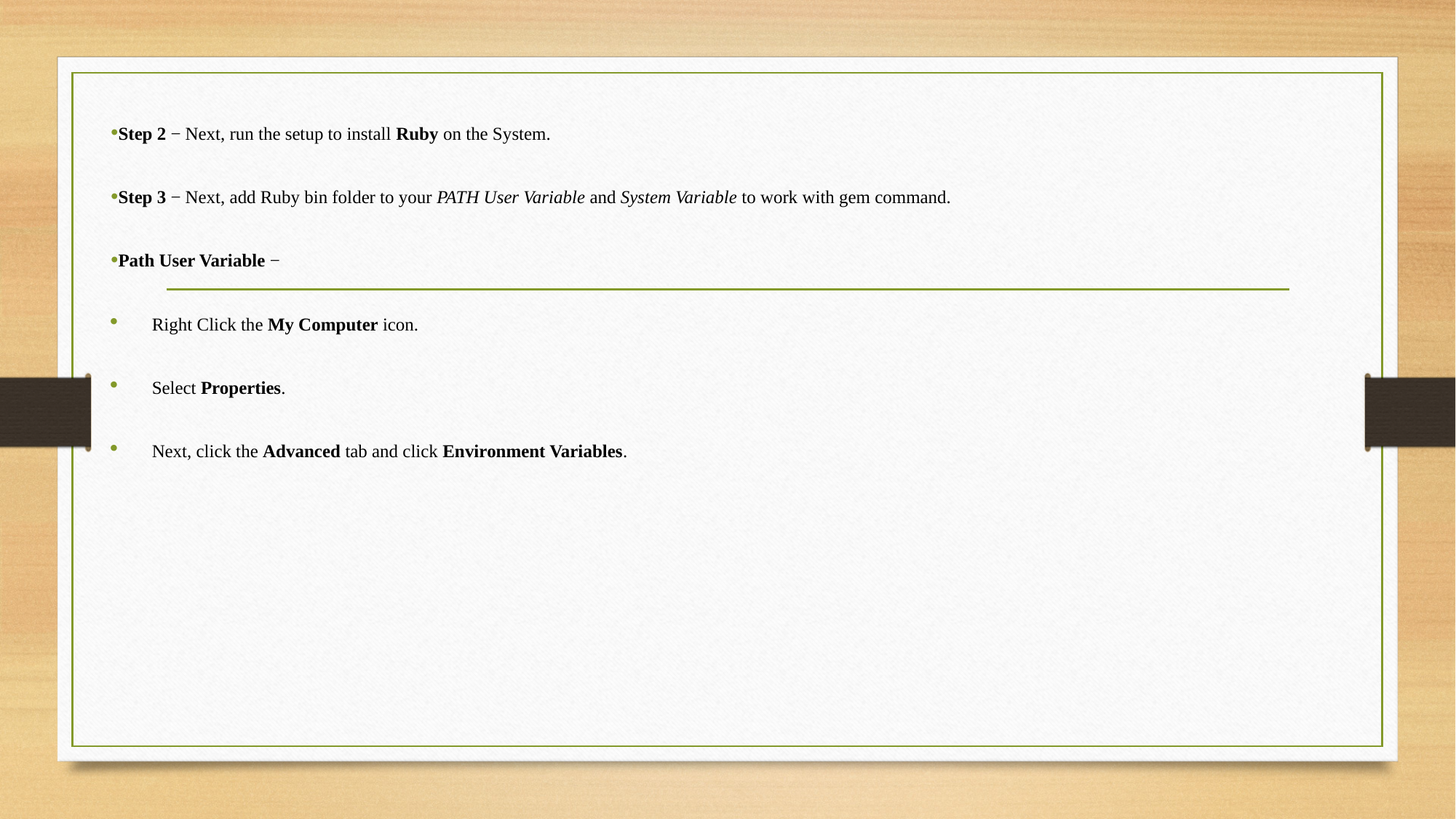

Step 2 − Next, run the setup to install Ruby on the System.
Step 3 − Next, add Ruby bin folder to your PATH User Variable and System Variable to work with gem command.
Path User Variable −
Right Click the My Computer icon.
Select Properties.
Next, click the Advanced tab and click Environment Variables.